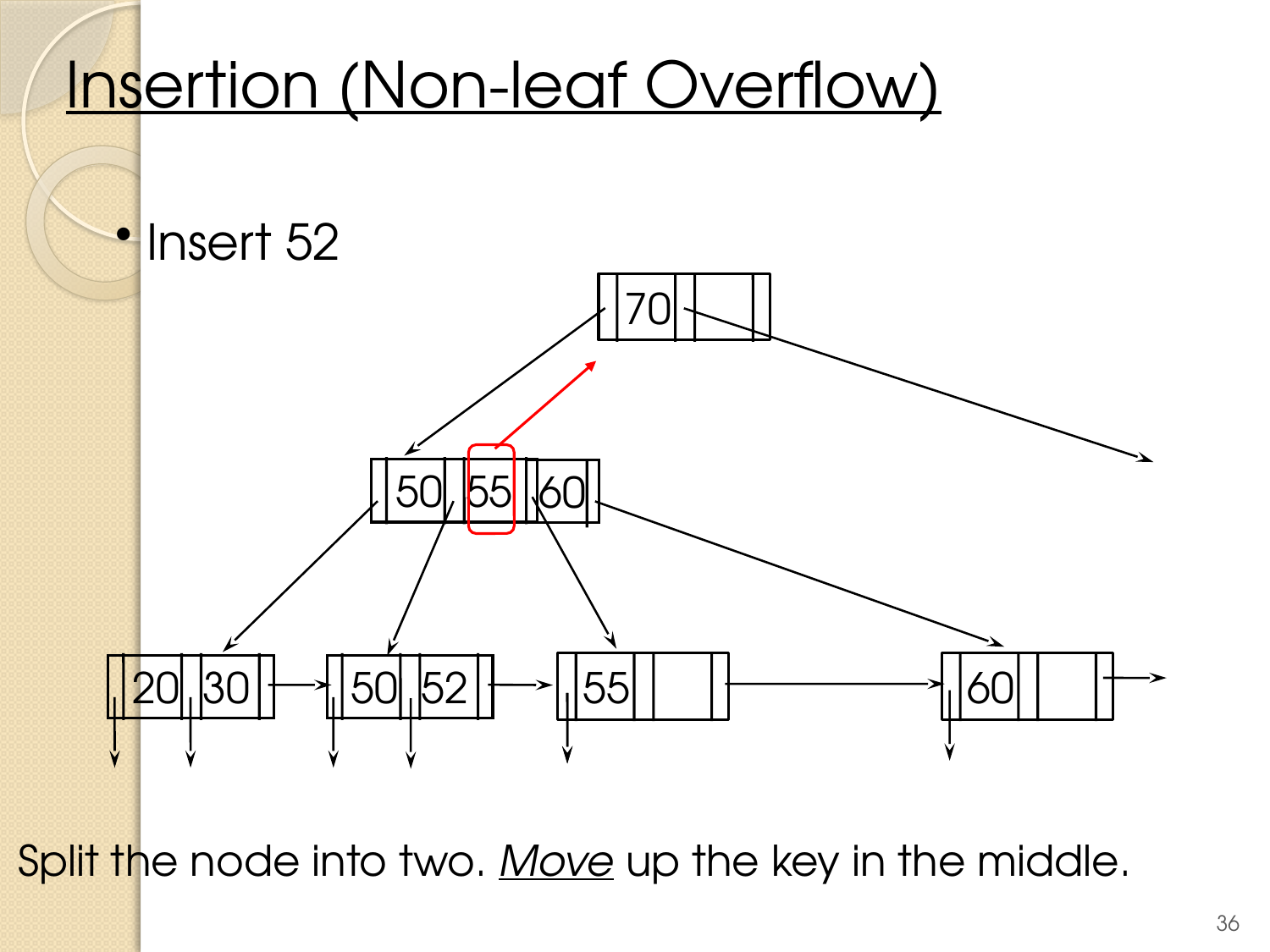

Insertion (Non-leaf Overflow)
 Insert 52

70

 50  55
60

 20  30

 50  52

55
60

Split the node into two. Move up the key in the middle.
36